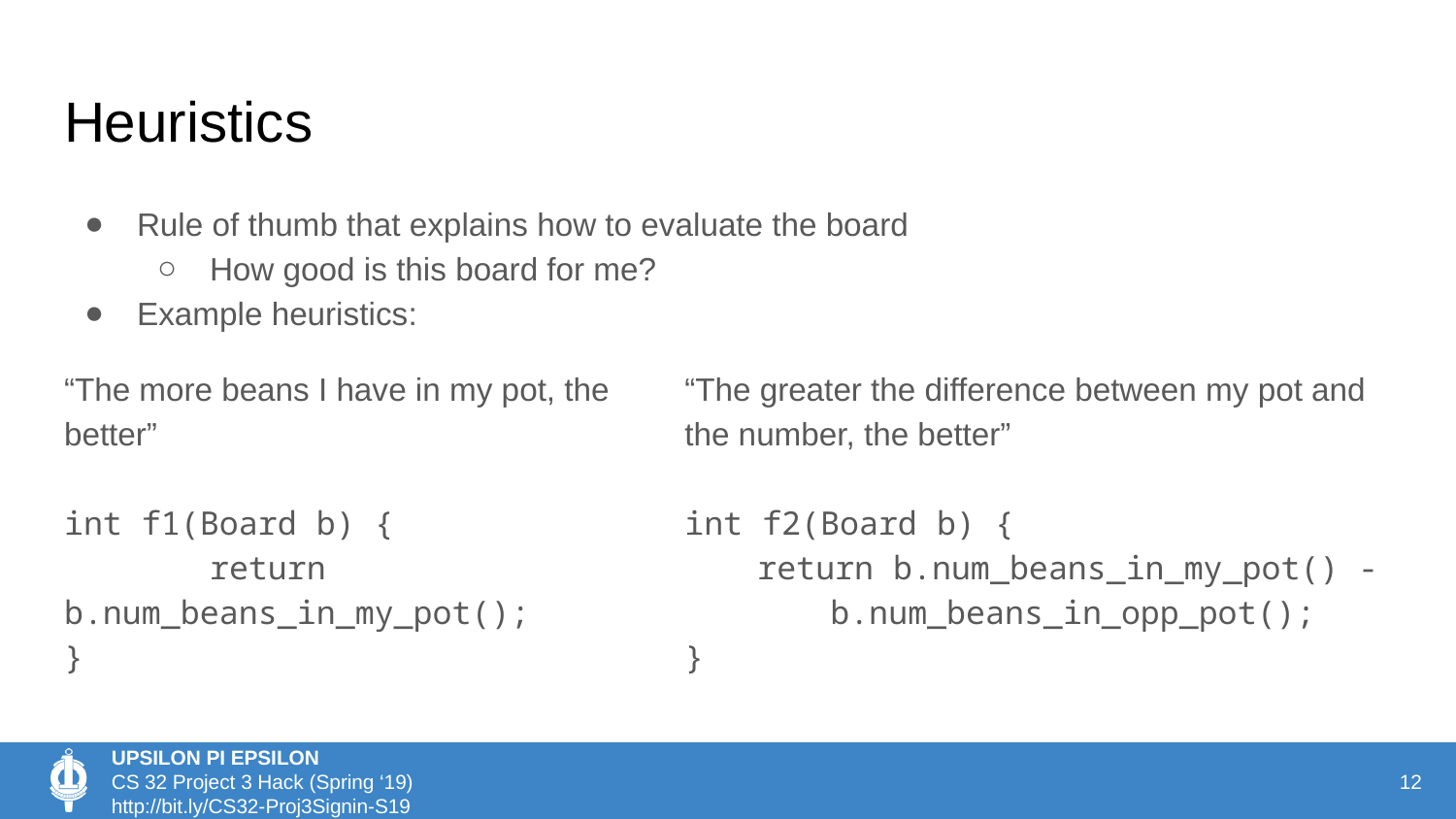

# Heuristics
Rule of thumb that explains how to evaluate the board
How good is this board for me?
Example heuristics:
“The more beans I have in my pot, the better”

int f1(Board b) {
	return b.num_beans_in_my_pot();
}
“The greater the difference between my pot and the number, the better”

int f2(Board b) {
return b.num_beans_in_my_pot() - b.num_beans_in_opp_pot();
}
12